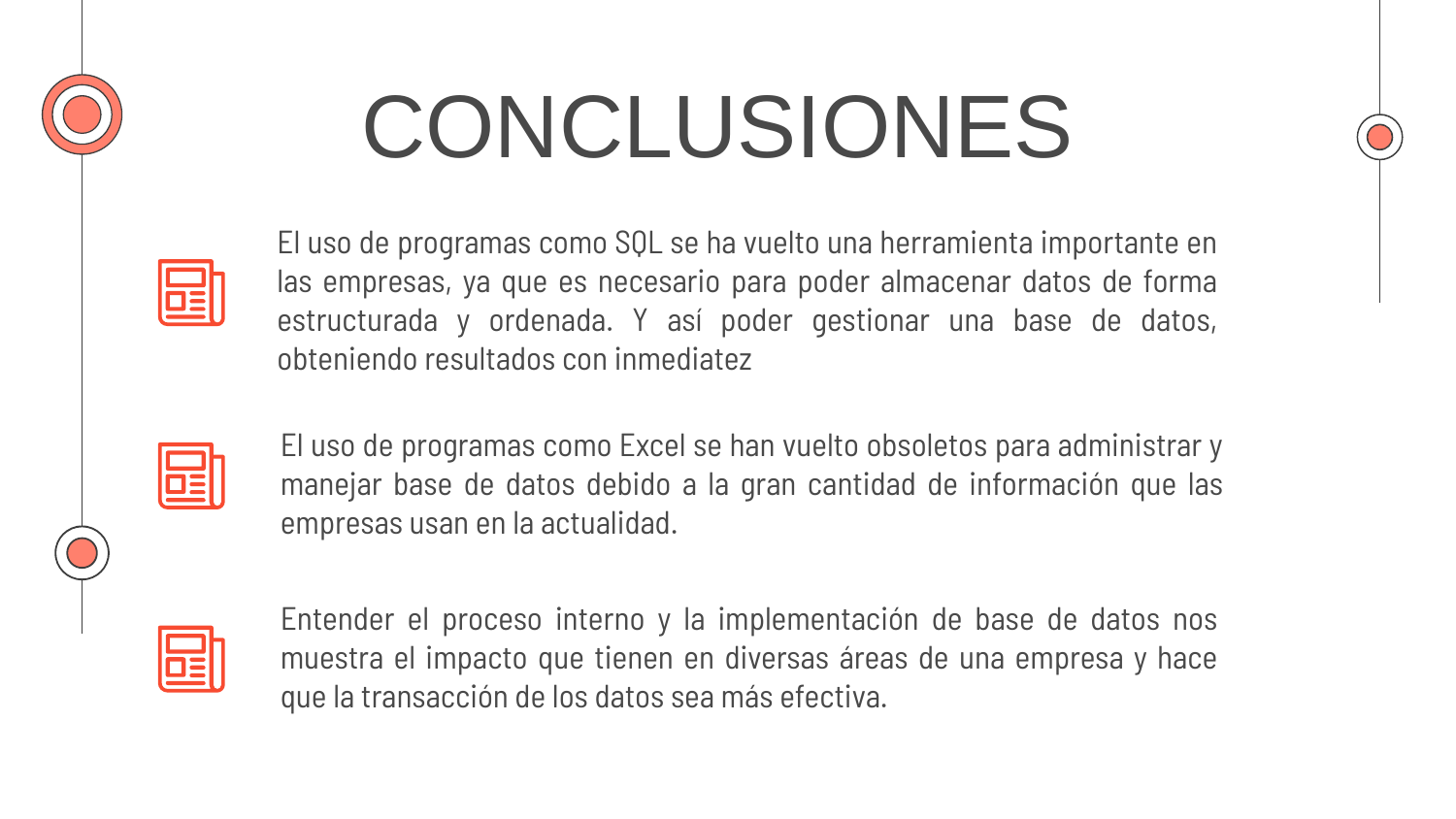

# CONCLUSIONES
El uso de programas como SQL se ha vuelto una herramienta importante en las empresas, ya que es necesario para poder almacenar datos de forma estructurada y ordenada. Y así poder gestionar una base de datos, obteniendo resultados con inmediatez

El uso de programas como Excel se han vuelto obsoletos para administrar y manejar base de datos debido a la gran cantidad de información que las empresas usan en la actualidad.

Entender el proceso interno y la implementación de base de datos nos muestra el impacto que tienen en diversas áreas de una empresa y hace que la transacción de los datos sea más efectiva.